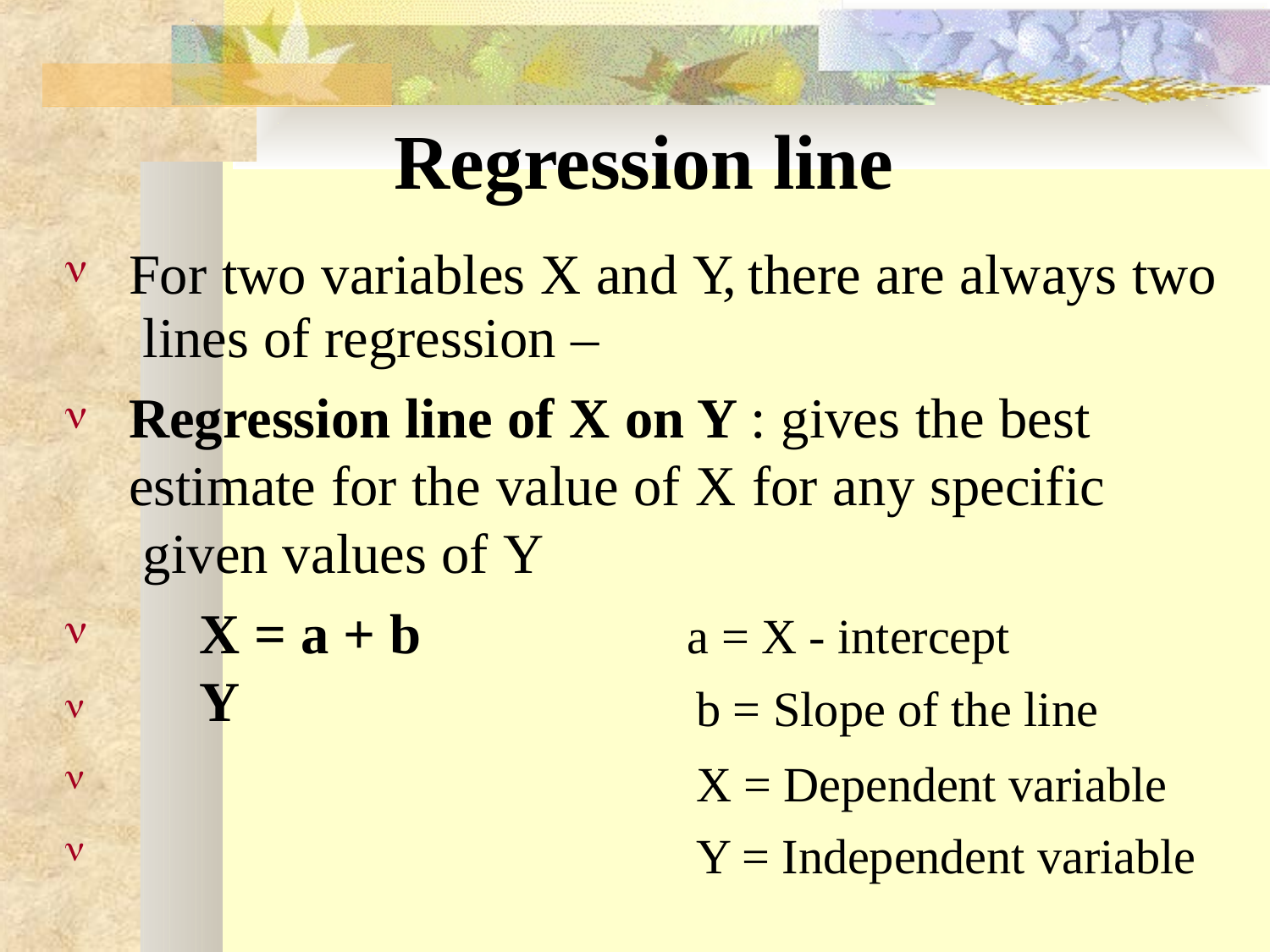

# Regression line

For two variables X and Y, there are always two  lines of regression –
Regression line of X on Y : gives the best  estimate for the value of X for any specific  given values of Y
ν
ν
a = X - intercept
b = Slope of the line
X = Dependent variable  Y = Independent variable
X = a + b Y
ν
ν
ν
ν